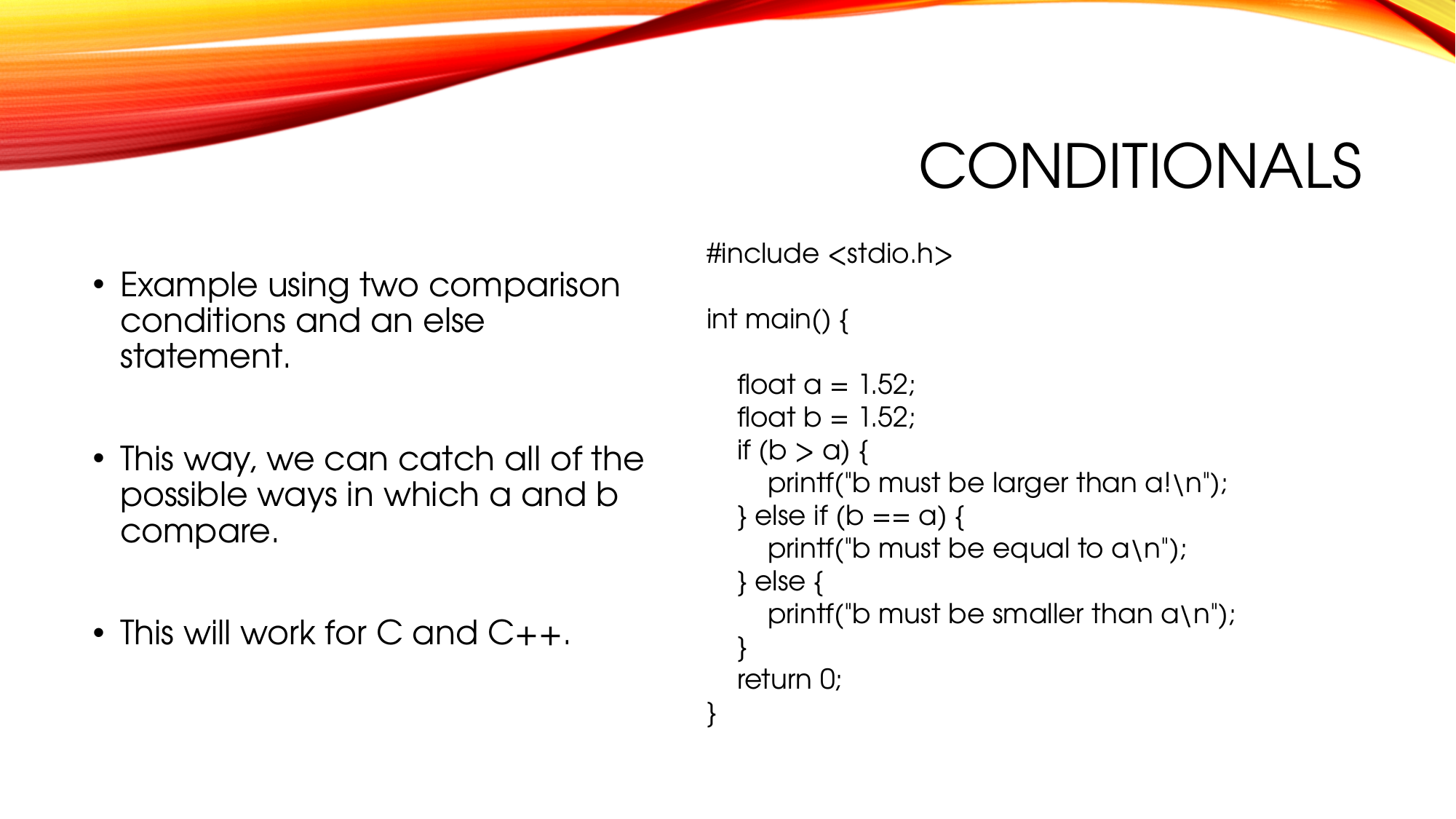

# Conditionals
#include <stdio.h>

int main() {

    float a = 1.52;
    float b = 1.52;
    if (b > a) {
        printf("b must be larger than a!\n");
    } else if (b == a) {
        printf("b must be equal to a\n");
    } else {
        printf("b must be smaller than a\n");
    }
    return 0;
}
Example using two comparison conditions and an else statement.

This way, we can catch all of the possible ways in which a and b compare.

This will work for C and C++.